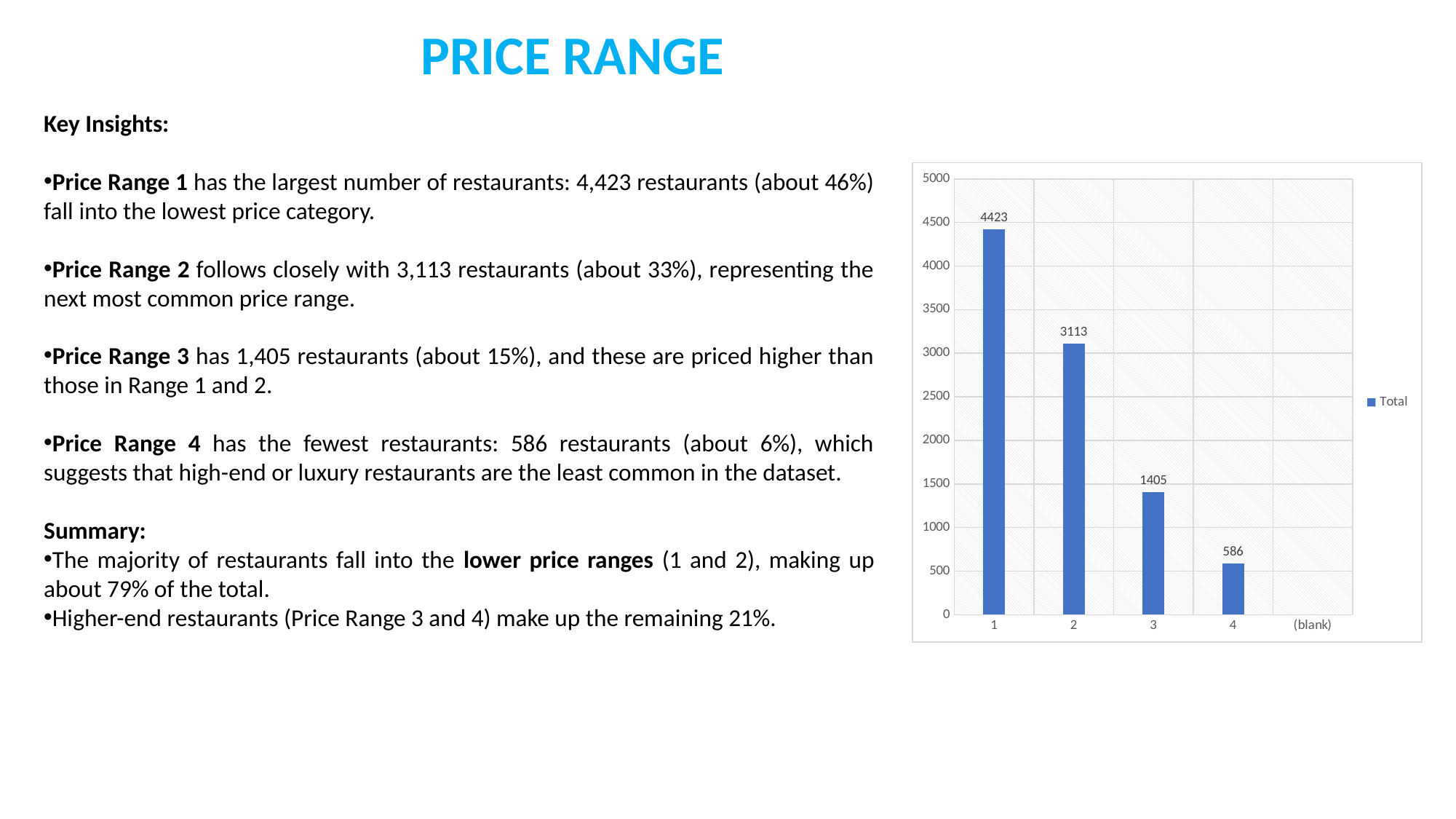

PRICE RANGE
Key Insights:

Price Range 1 has the largest number of restaurants: 4,423 restaurants (about 46%) fall into the lowest price category.

Price Range 2 follows closely with 3,113 restaurants (about 33%), representing the next most common price range.

Price Range 3 has 1,405 restaurants (about 15%), and these are priced higher than those in Range 1 and 2.

Price Range 4 has the fewest restaurants: 586 restaurants (about 6%), which suggests that high-end or luxury restaurants are the least common in the dataset.

Summary:
The majority of restaurants fall into the lower price ranges (1 and 2), making up about 79% of the total.
Higher-end restaurants (Price Range 3 and 4) make up the remaining 21%.

### Chart

| Category | Total |
|---|---|
| 1 | 4423.0 |
| 2 | 3113.0 |
| 3 | 1405.0 |
| 4 | 586.0 |
| (blank) | None |